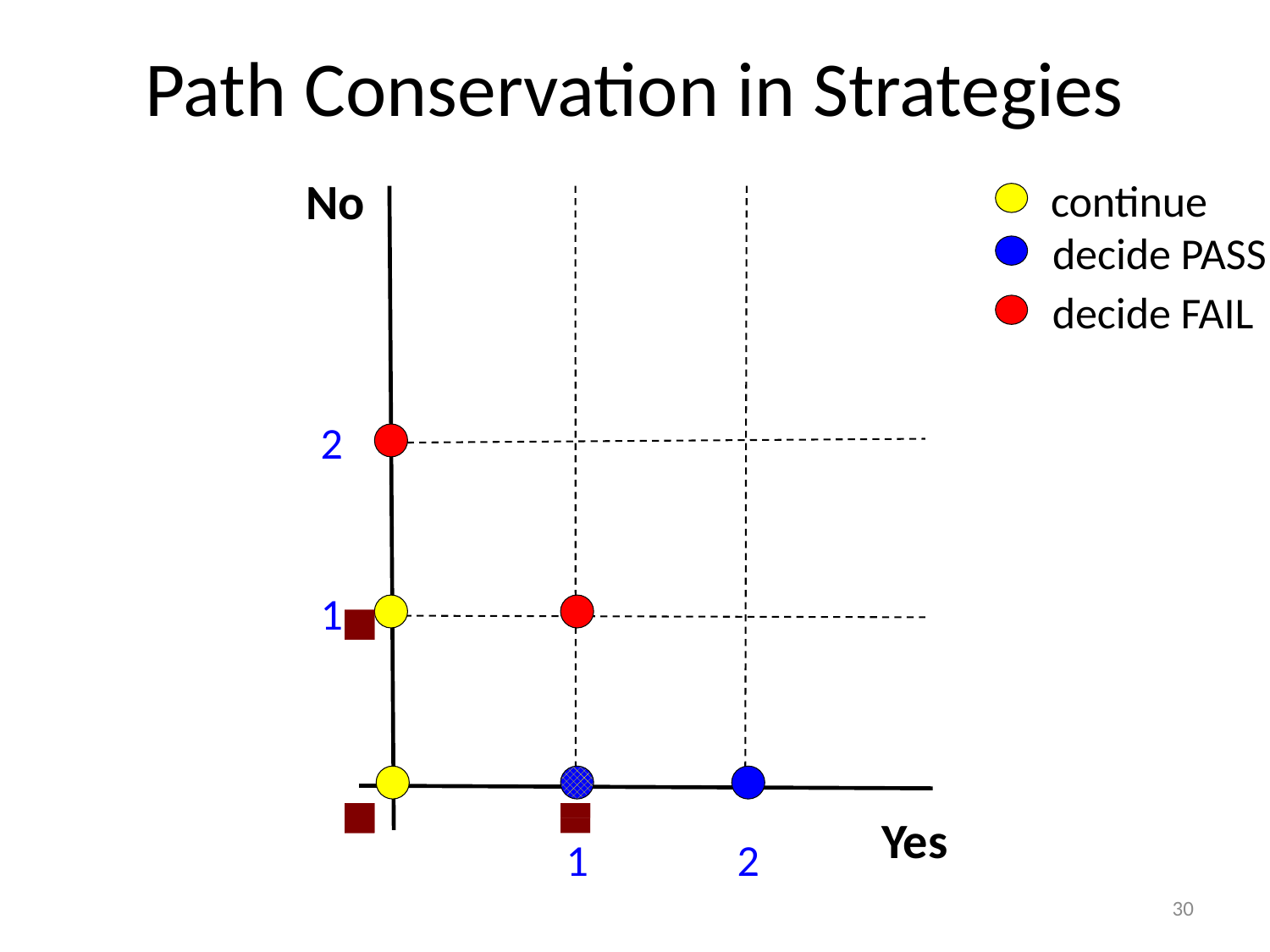

# Path Conservation in Strategies
No
2

1

Yes
1
2

continue

decide FAIL

decide PASS

30